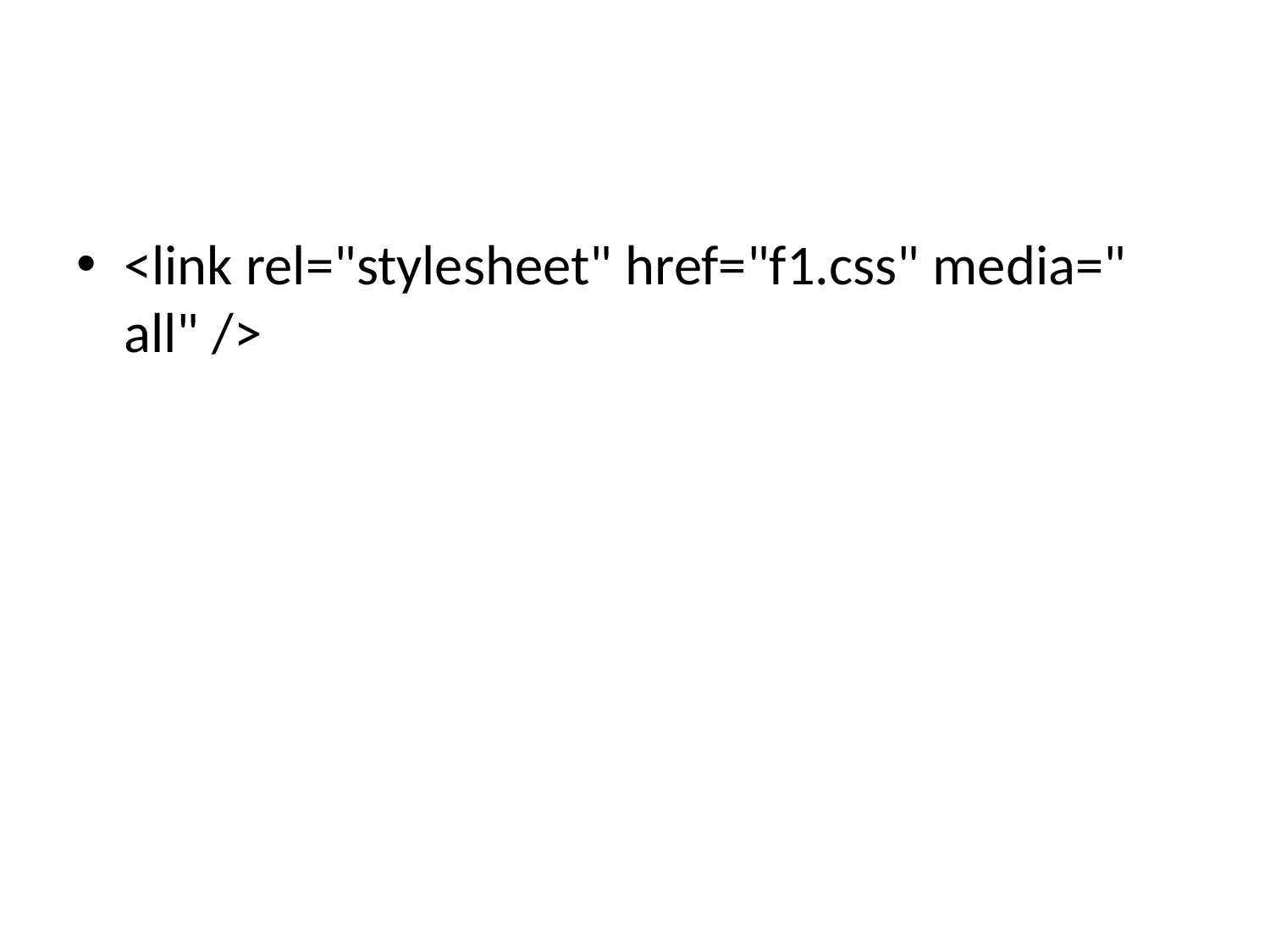

#
<link rel="stylesheet" href="f1.css" media=" all" />